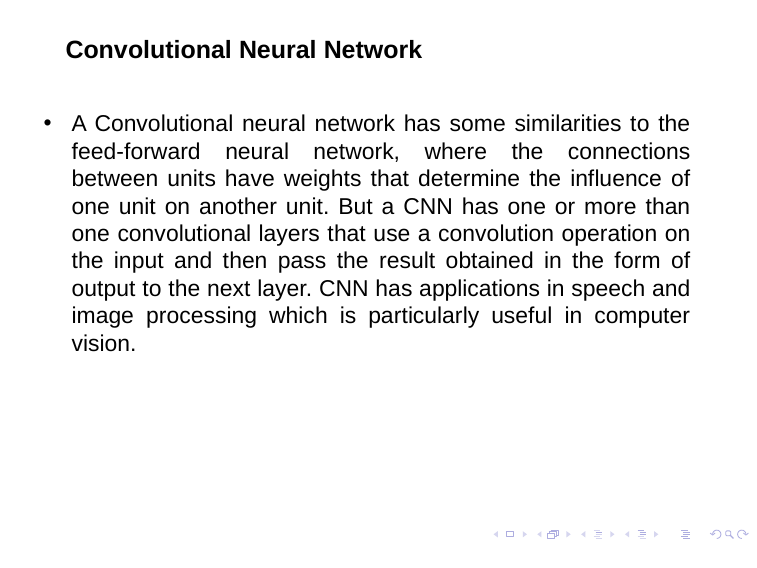

# Convolutional Neural Network
A Convolutional neural network has some similarities to the feed-forward neural network, where the connections between units have weights that determine the influence of one unit on another unit. But a CNN has one or more than one convolutional layers that use a convolution operation on the input and then pass the result obtained in the form of output to the next layer. CNN has applications in speech and image processing which is particularly useful in computer vision.